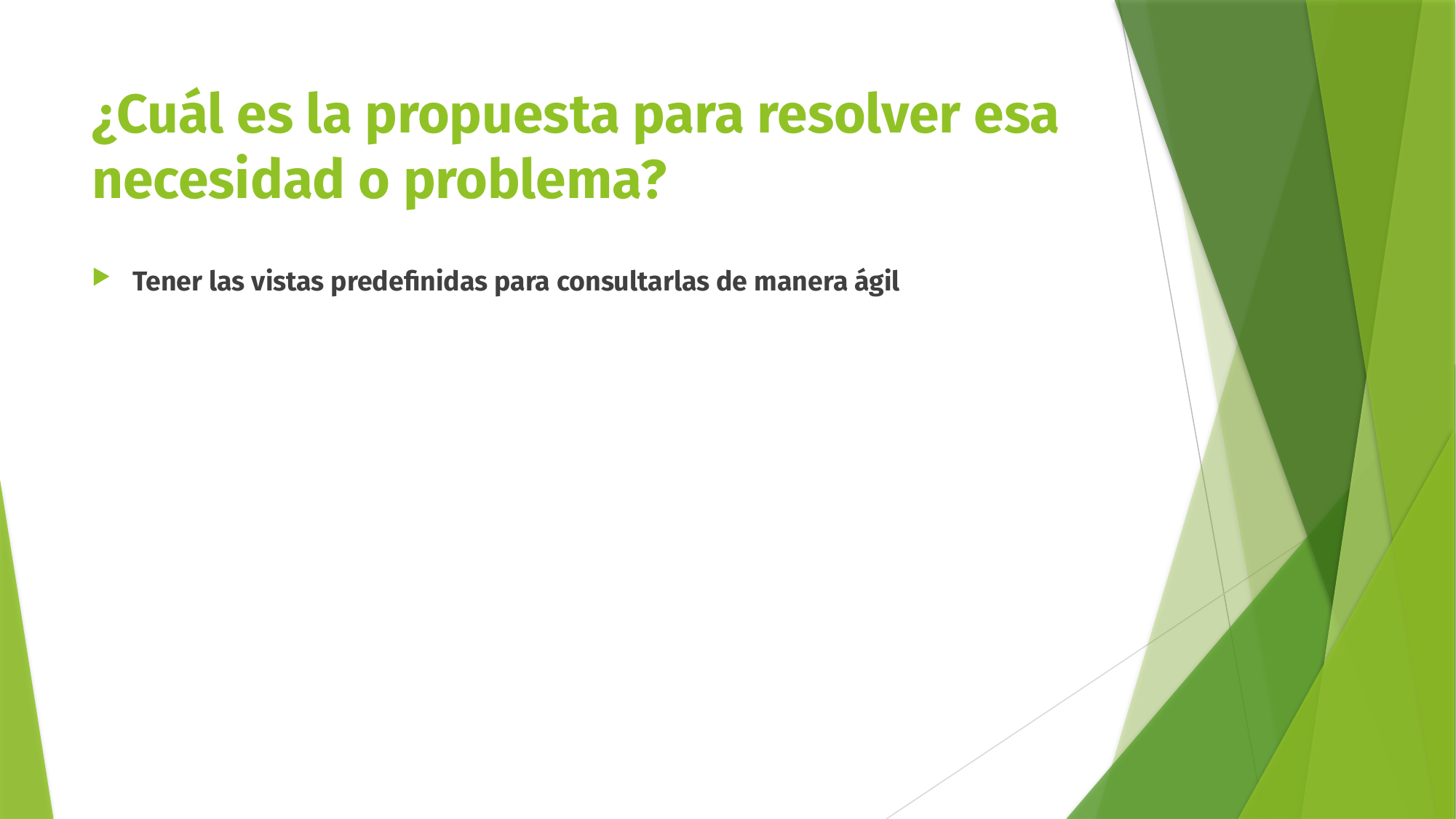

# ¿Cuál es la propuesta para resolver esa necesidad o problema?
Tener las vistas predefinidas para consultarlas de manera ágil